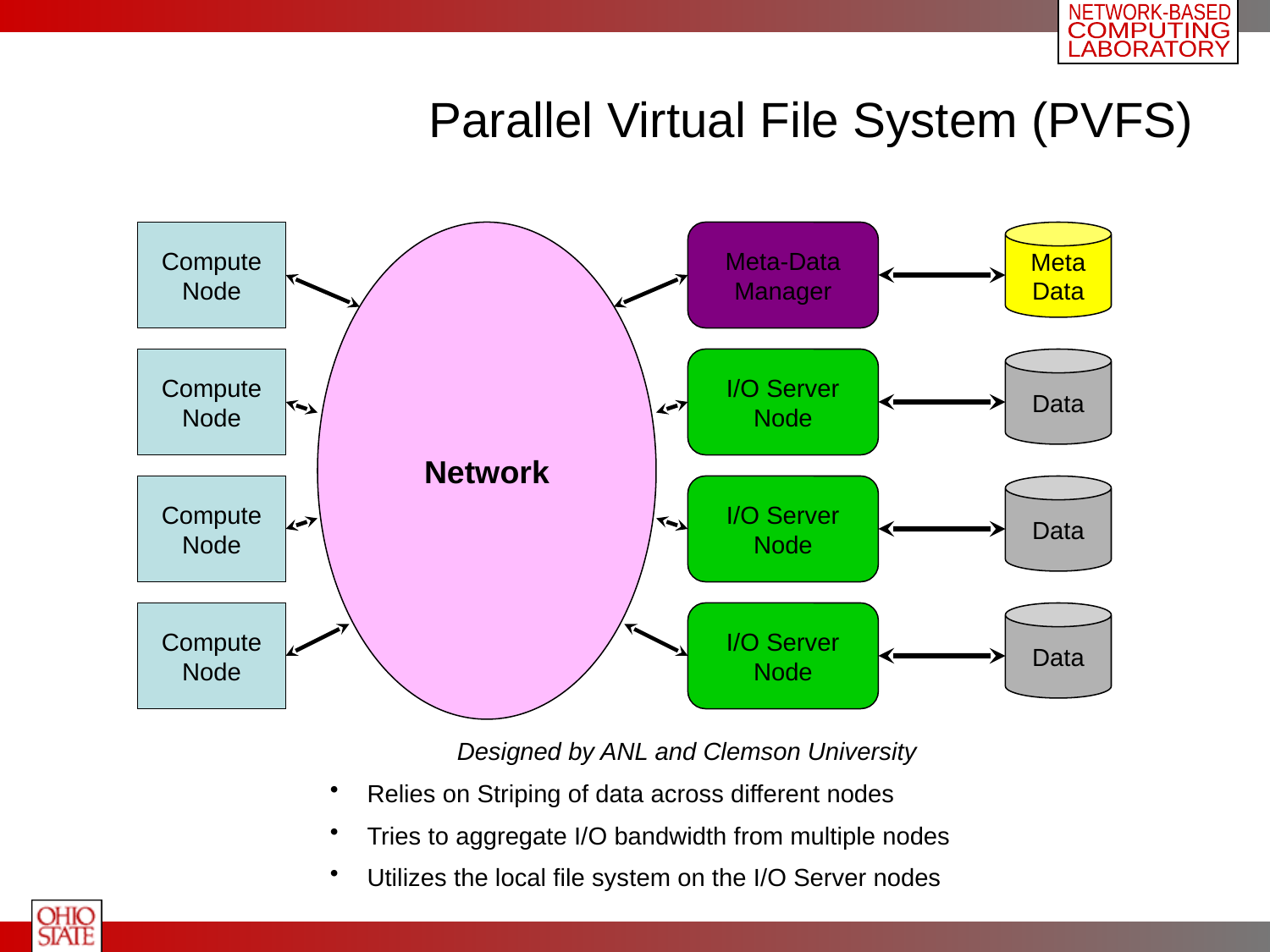

# Parallel Virtual File System (PVFS)
Compute
Node
Network
Meta-Data
Manager
Meta
Data

Compute
Node
I/O Server
Node
Data

Compute
Node
I/O Server
Node
Data

Compute
Node
I/O Server
Node
Data

	Designed by ANL and Clemson University
 Relies on Striping of data across different nodes
 Tries to aggregate I/O bandwidth from multiple nodes
 Utilizes the local file system on the I/O Server nodes